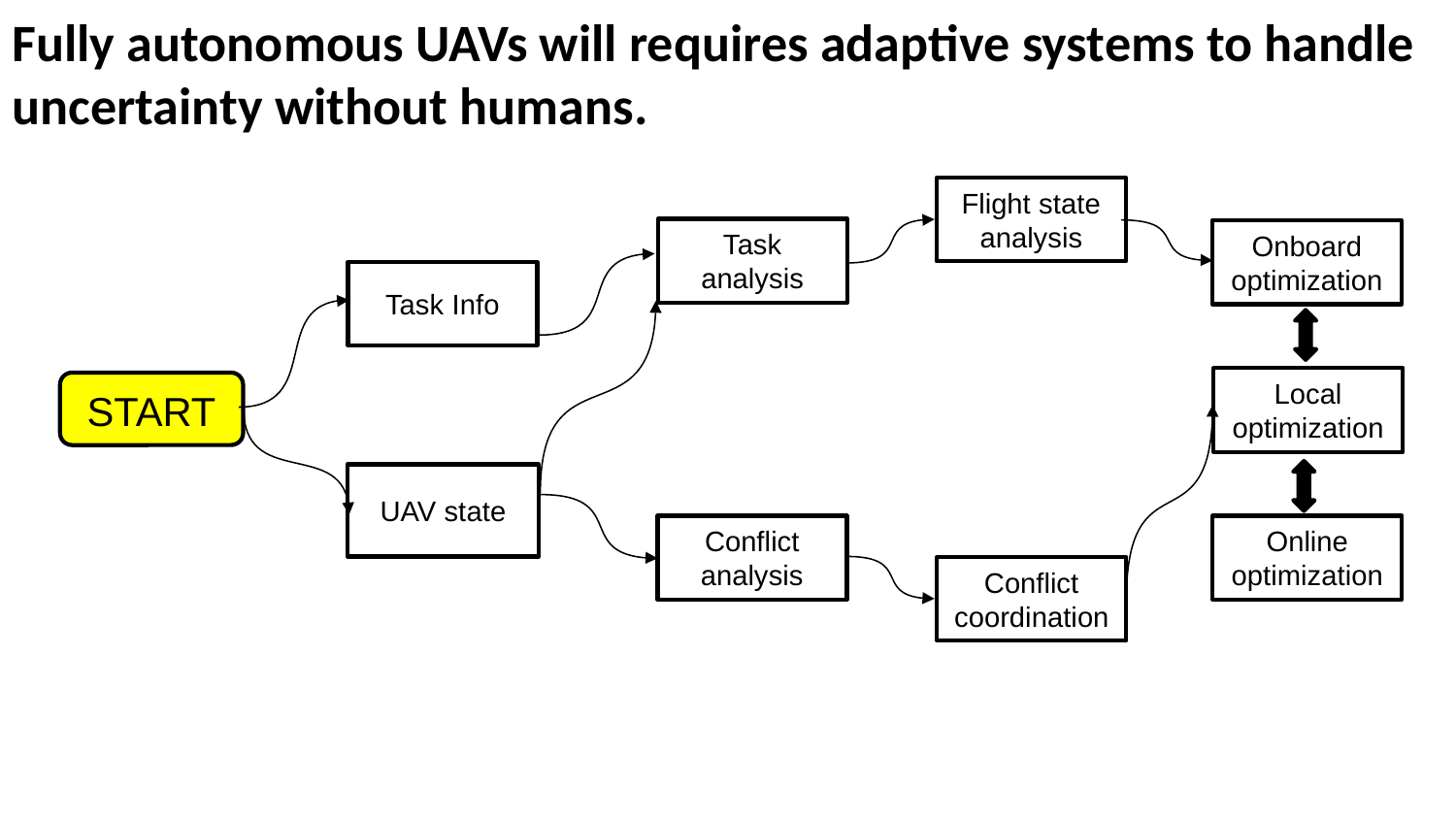

Fully autonomous UAVs will requires adaptive systems to handle uncertainty without humans.
Flight state analysis
Task analysis
Onboard optimization
Task Info

Local optimization
START

UAV state
Online optimization
Conflict analysis
Conflict coordination